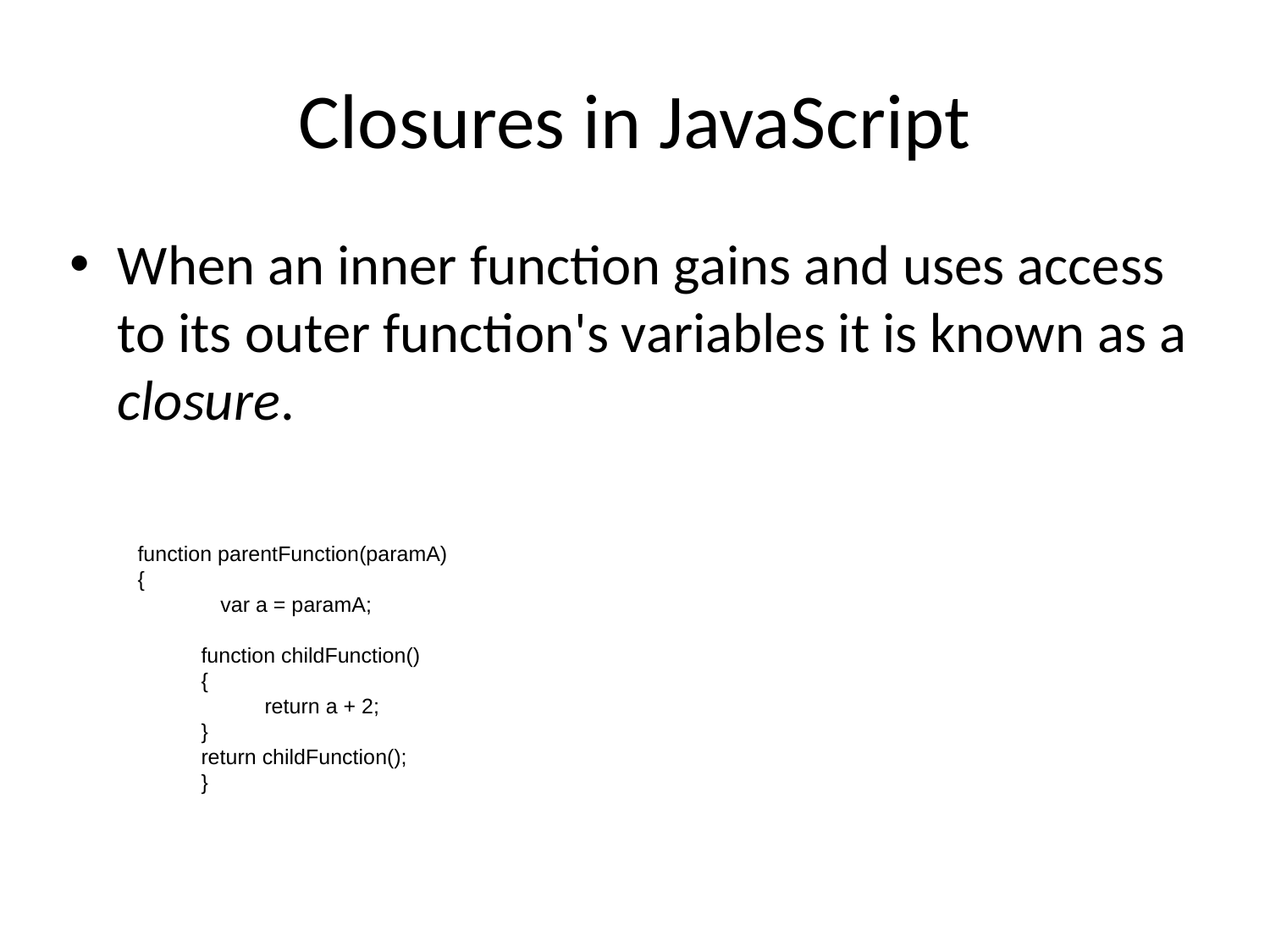

# Closures in JavaScript
When an inner function gains and uses access to its outer function's variables it is known as a closure.
function parentFunction(paramA)
{
              var a = paramA;

function childFunction()
{
	return a + 2;
}
return childFunction();
}